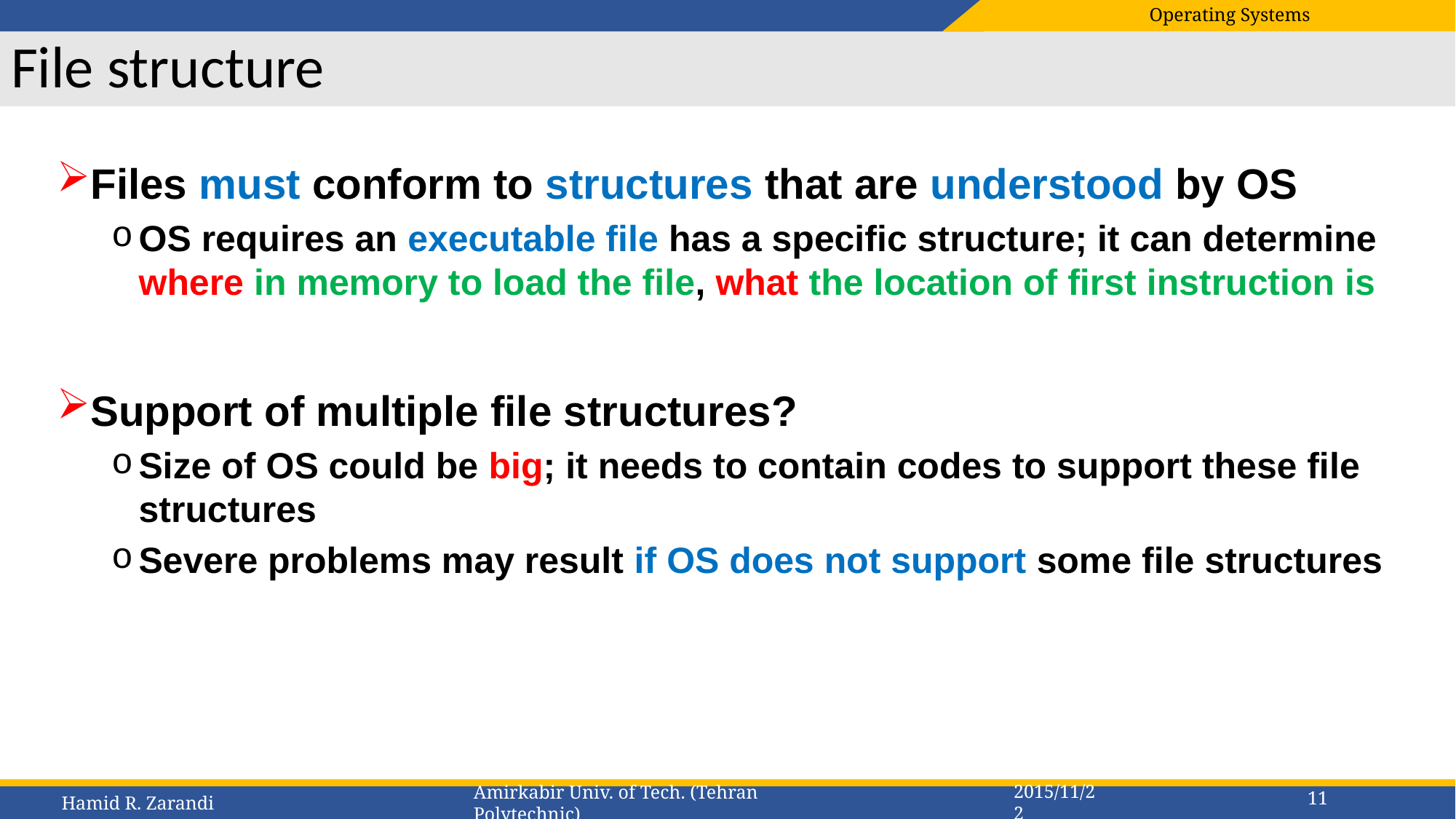

# File structure
Files must conform to structures that are understood by OS
OS requires an executable file has a specific structure; it can determine where in memory to load the file, what the location of first instruction is

Support of multiple file structures?
Size of OS could be big; it needs to contain codes to support these file structures
Severe problems may result if OS does not support some file structures